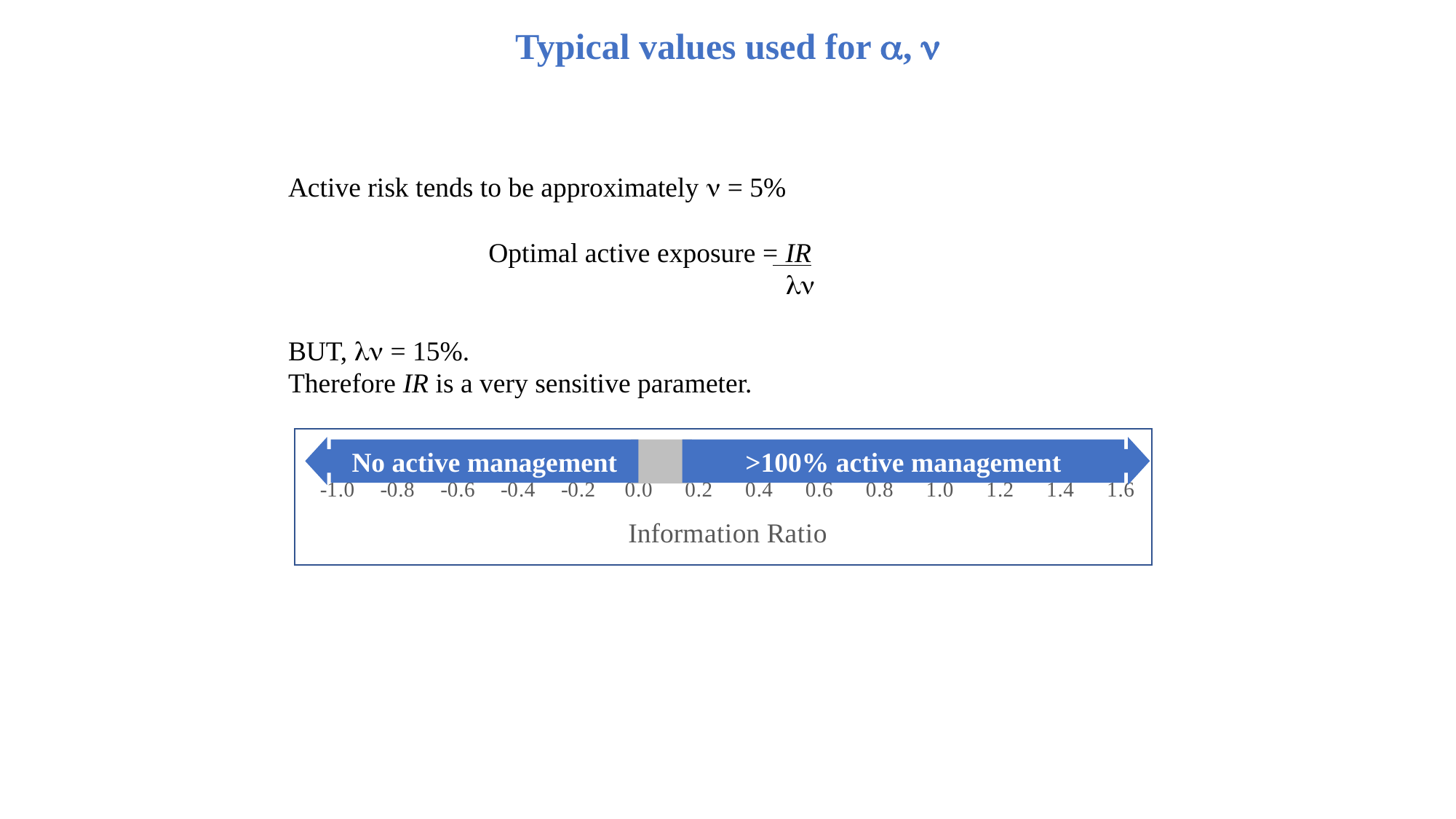

Typical values used for α, ν

### Chart

| Category |  |
|---|---|
Active risk tends to be approximately ν = 5%

                             Optimal active exposure = IR
                                                                        λν

BUT, λν = 15%.
Therefore IR is a very sensitive parameter.

No active management
>100% active management